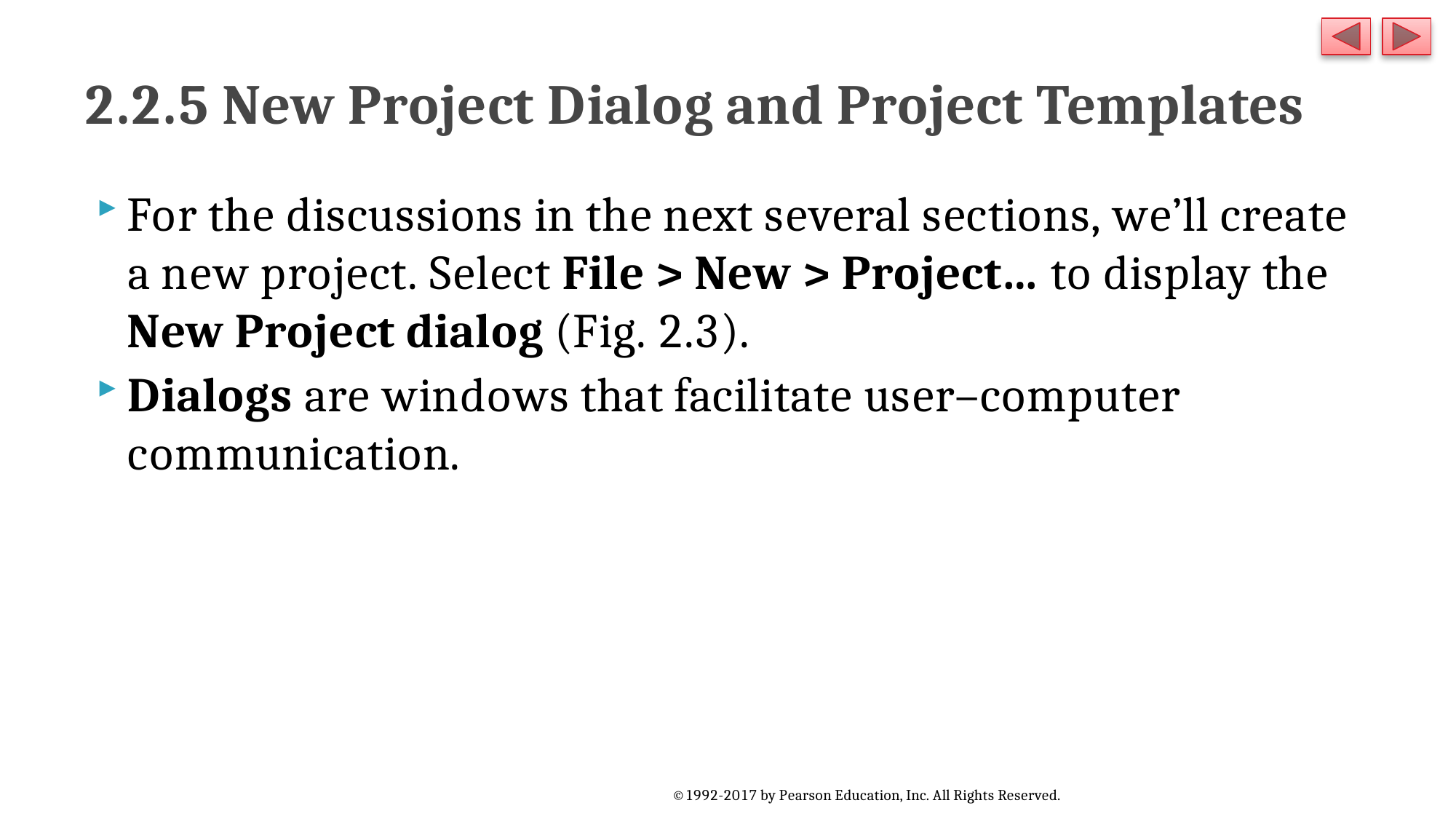

# 2.2.5 New Project Dialog and Project Templates
For the discussions in the next several sections, we’ll create a new project. Select File > New > Project… to display the New Project dialog (Fig. 2.3).
Dialogs are windows that facilitate user–computer communication.
©1992-2017 by Pearson Education, Inc. All Rights Reserved.